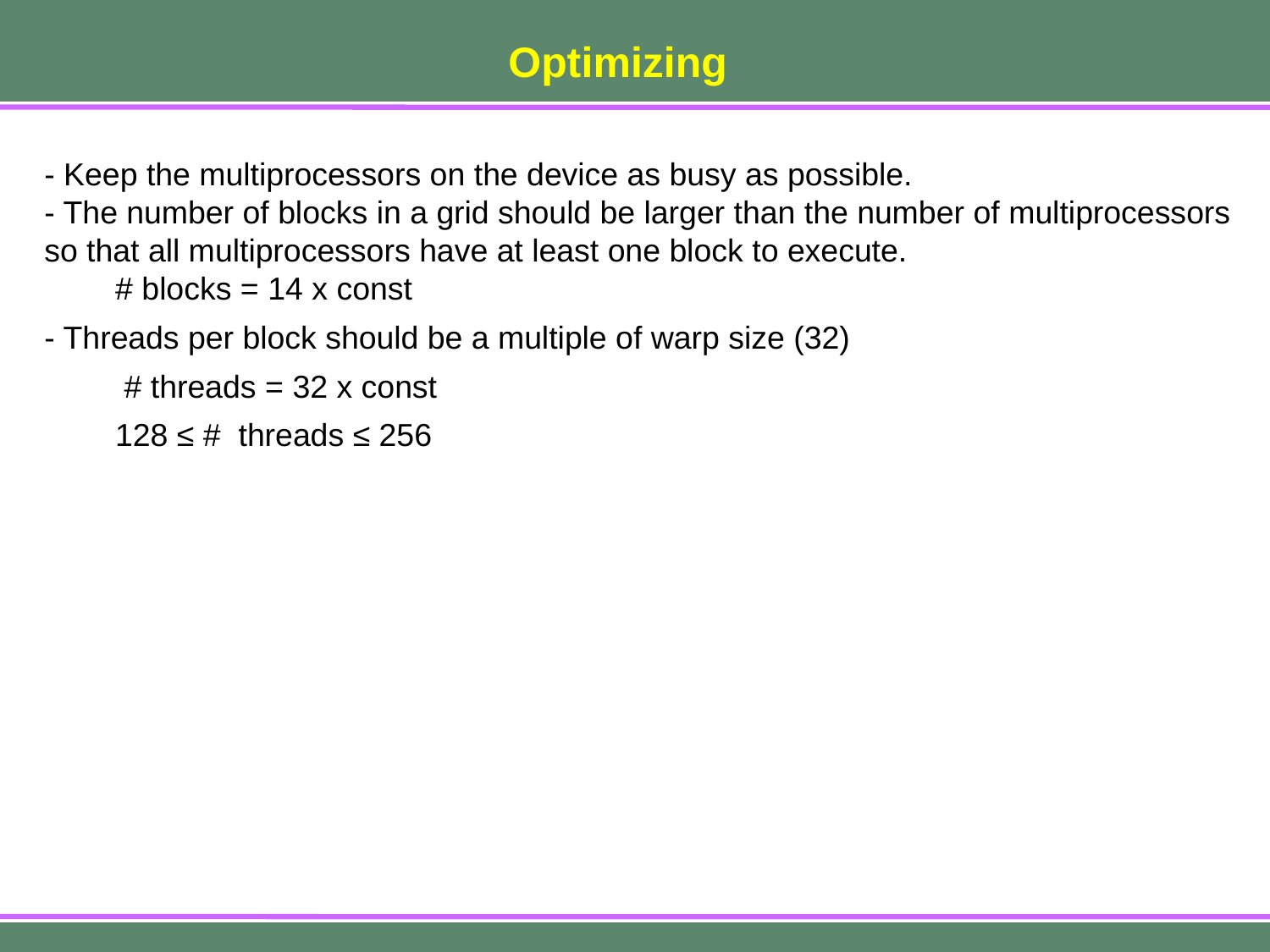

Optimizing

- Keep the multiprocessors on the device as busy as possible.
- The number of blocks in a grid should be larger than the number of multiprocessors so that all multiprocessors have at least one block to execute.
        # blocks = 14 x const
- Threads per block should be a multiple of warp size (32)
         # threads = 32 x const
        128 ≤ #  threads ≤ 256